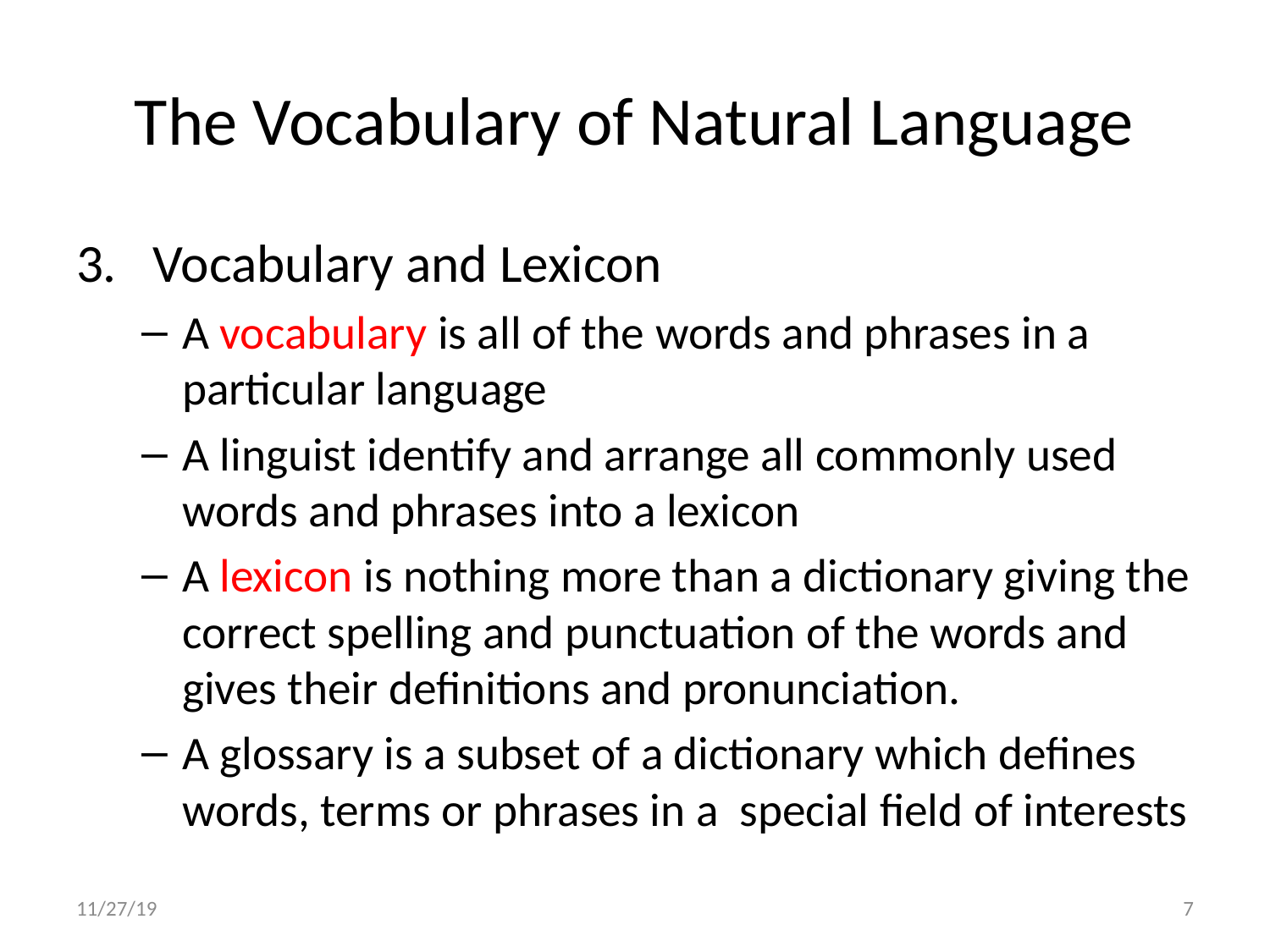

# The Vocabulary of Natural Language
3.   Vocabulary and Lexicon
A vocabulary is all of the words and phrases in a particular language
A linguist identify and arrange all commonly used words and phrases into a lexicon
A lexicon is nothing more than a dictionary giving the correct spelling and punctuation of the words and gives their definitions and pronunciation.
A glossary is a subset of a dictionary which defines words, terms or phrases in a  special field of interests
11/27/19
7